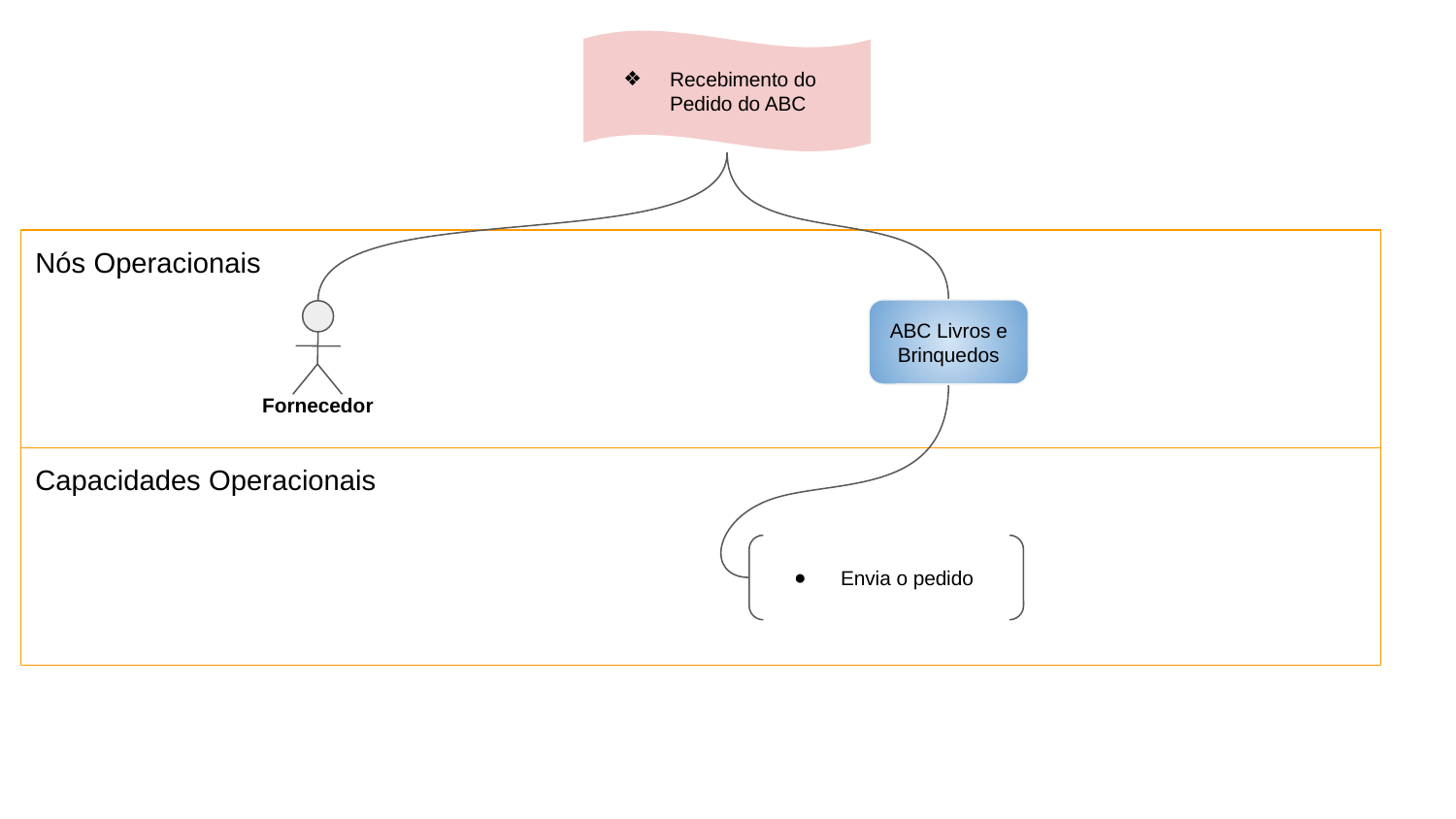

Recebimento do Pedido do ABC
Nós Operacionais
ABC Livros e Brinquedos

Fornecedor
Capacidades Operacionais
Envia o pedido